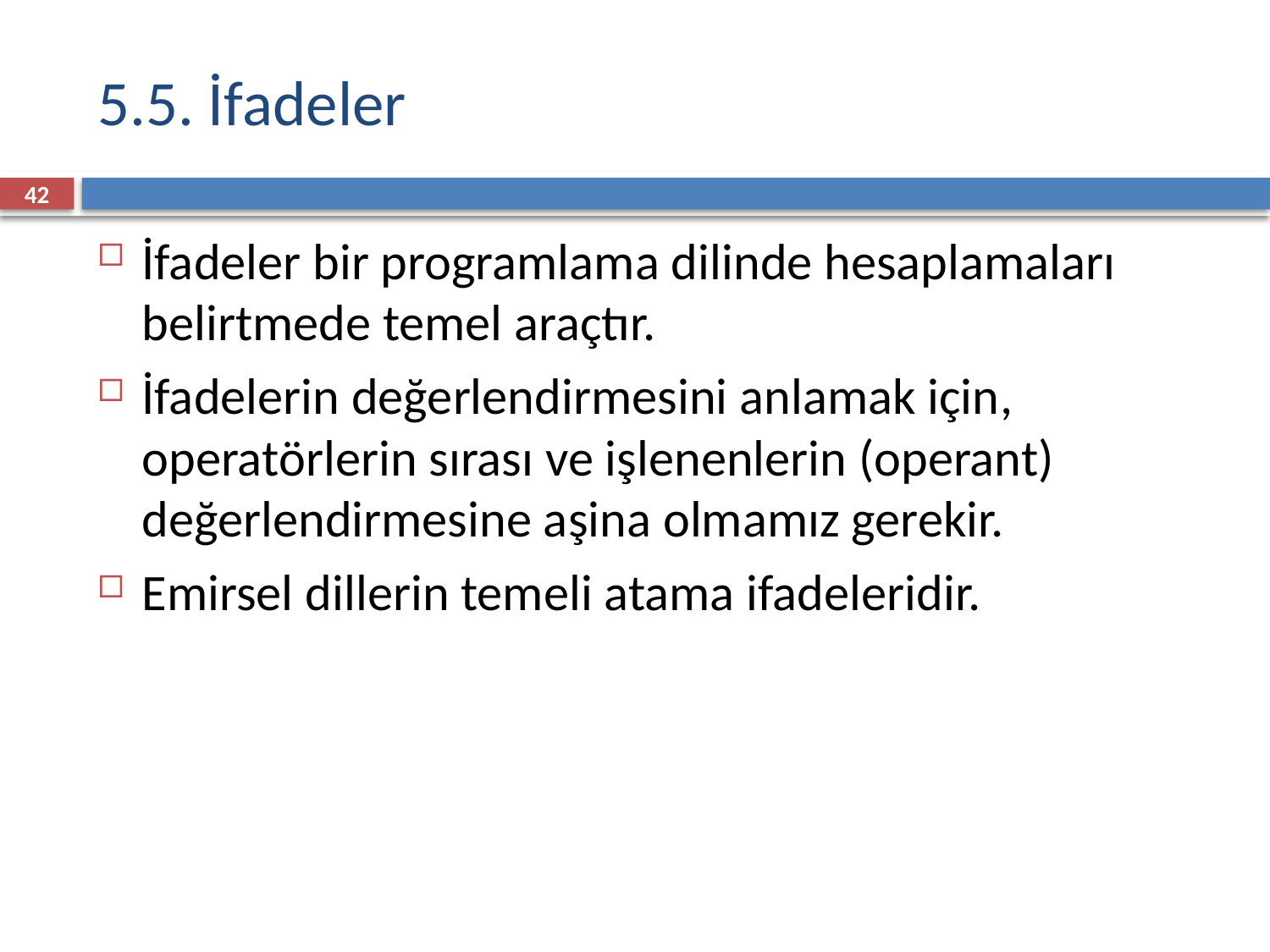

# 5.5. İfadeler
42
İfadeler bir programlama dilinde hesaplamaları belirtmede temel araçtır.
İfadelerin değerlendirmesini anlamak için, operatörlerin sırası ve işlenenlerin (operant) değerlendirmesine aşina olmamız gerekir.
Emirsel dillerin temeli atama ifadeleridir.